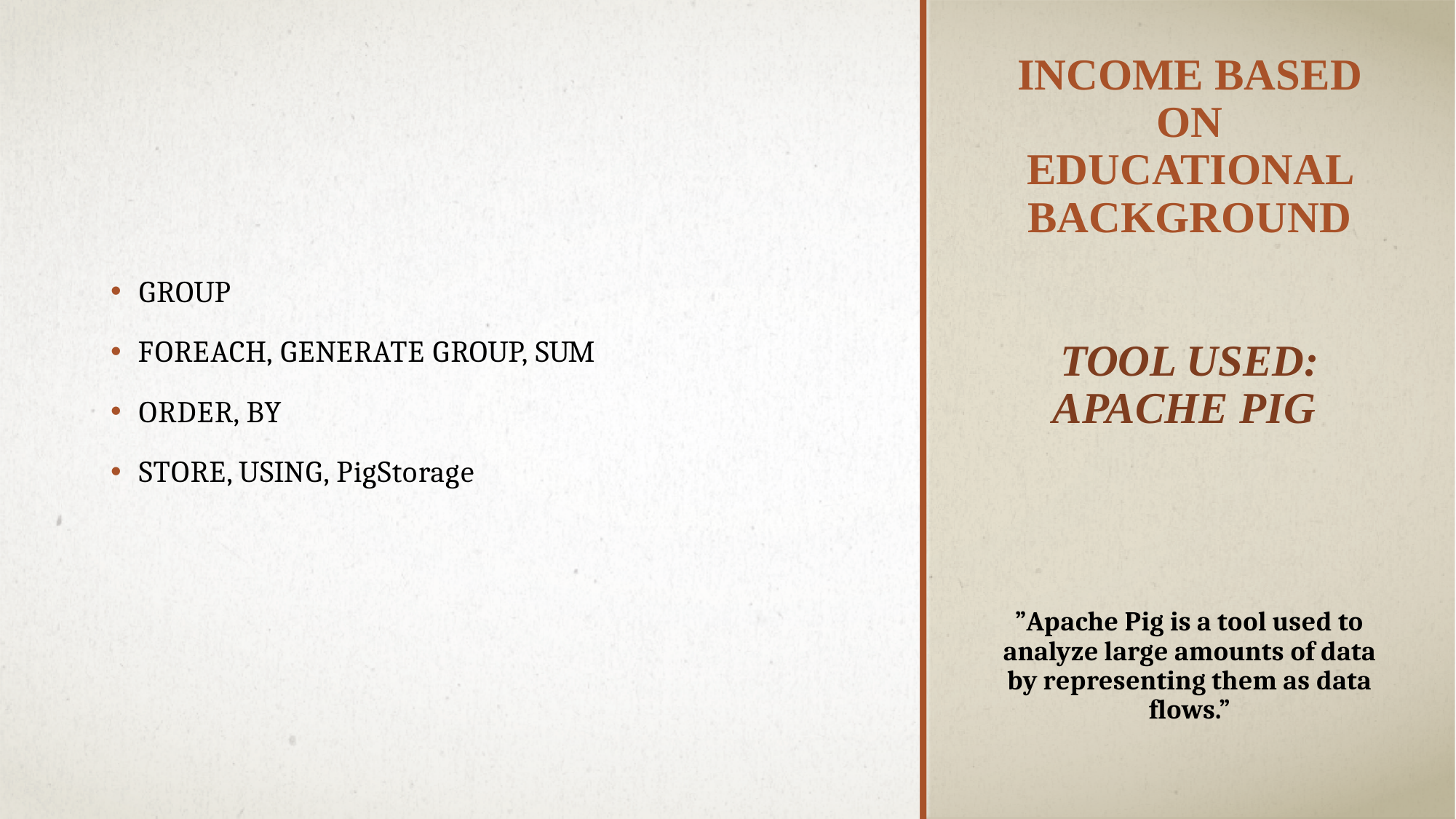

# Income based on educational background Tool Used: Apache pig
GROUP
FOREACH, GENERATE GROUP, SUM
ORDER, BY
STORE, USING, PigStorage

”Apache Pig is a tool used to analyze large amounts of data by representing them as data flows.”